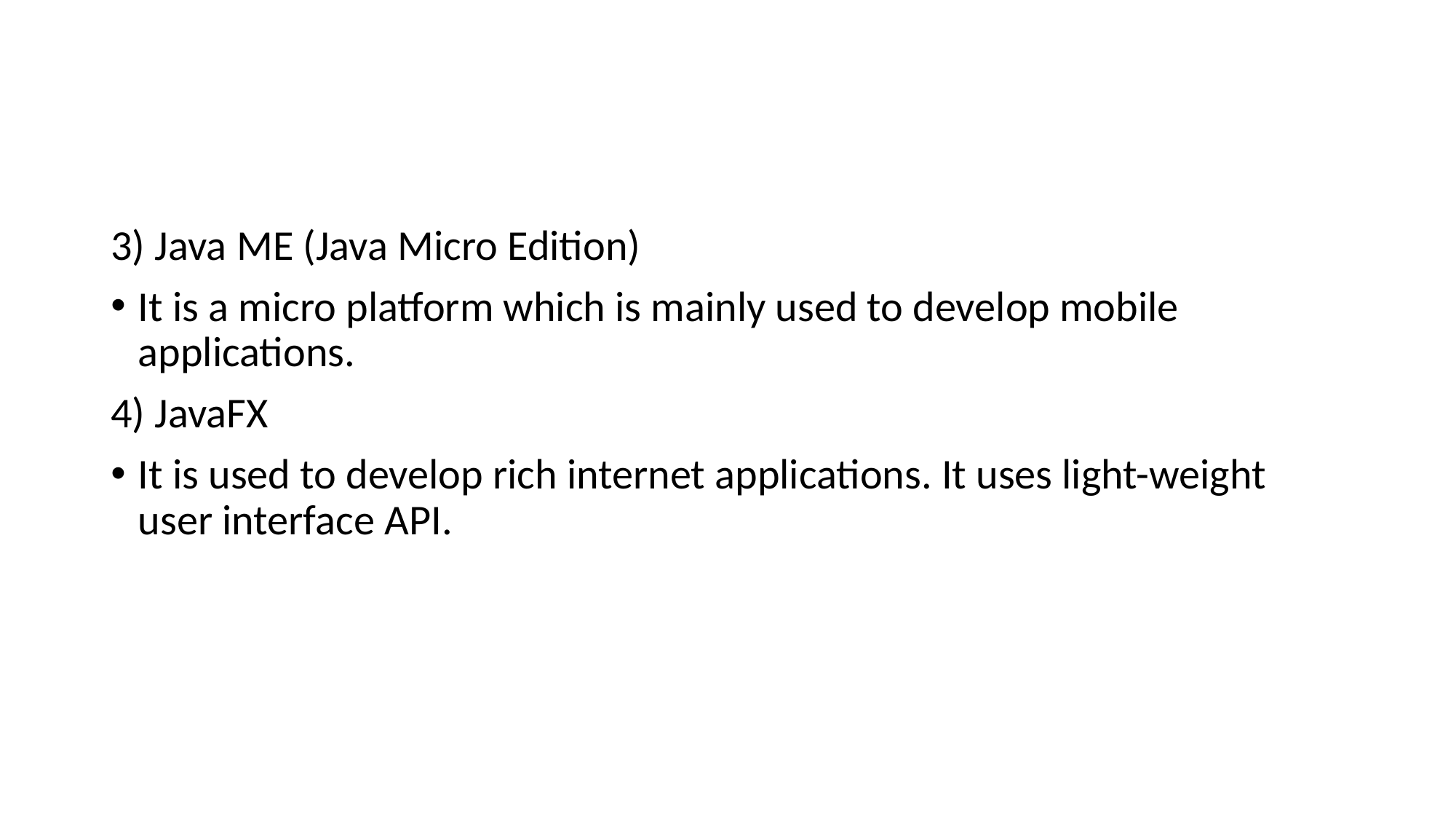

3) Java ME (Java Micro Edition)
It is a micro platform which is mainly used to develop mobile applications.
4) JavaFX
It is used to develop rich internet applications. It uses light-weight user interface API.